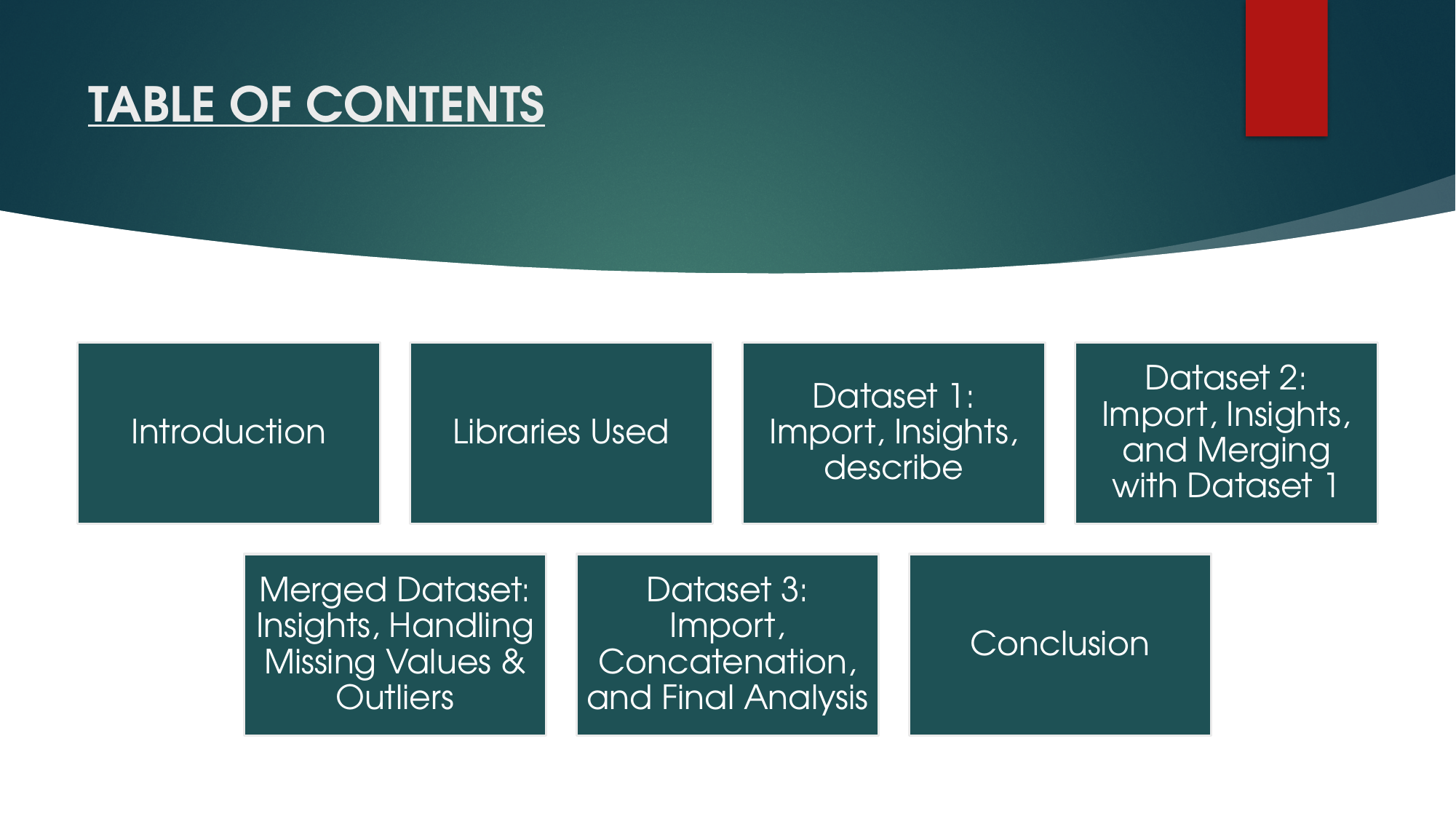

# TABLE OF CONTENTS

Introduction
Libraries Used
Dataset 1: Import, Insights, describe
Dataset 2: Import, Insights, and Merging with Dataset 1
Merged Dataset: Insights, Handling Missing Values & Outliers
Dataset 3: Import, Concatenation, and Final Analysis
Conclusion